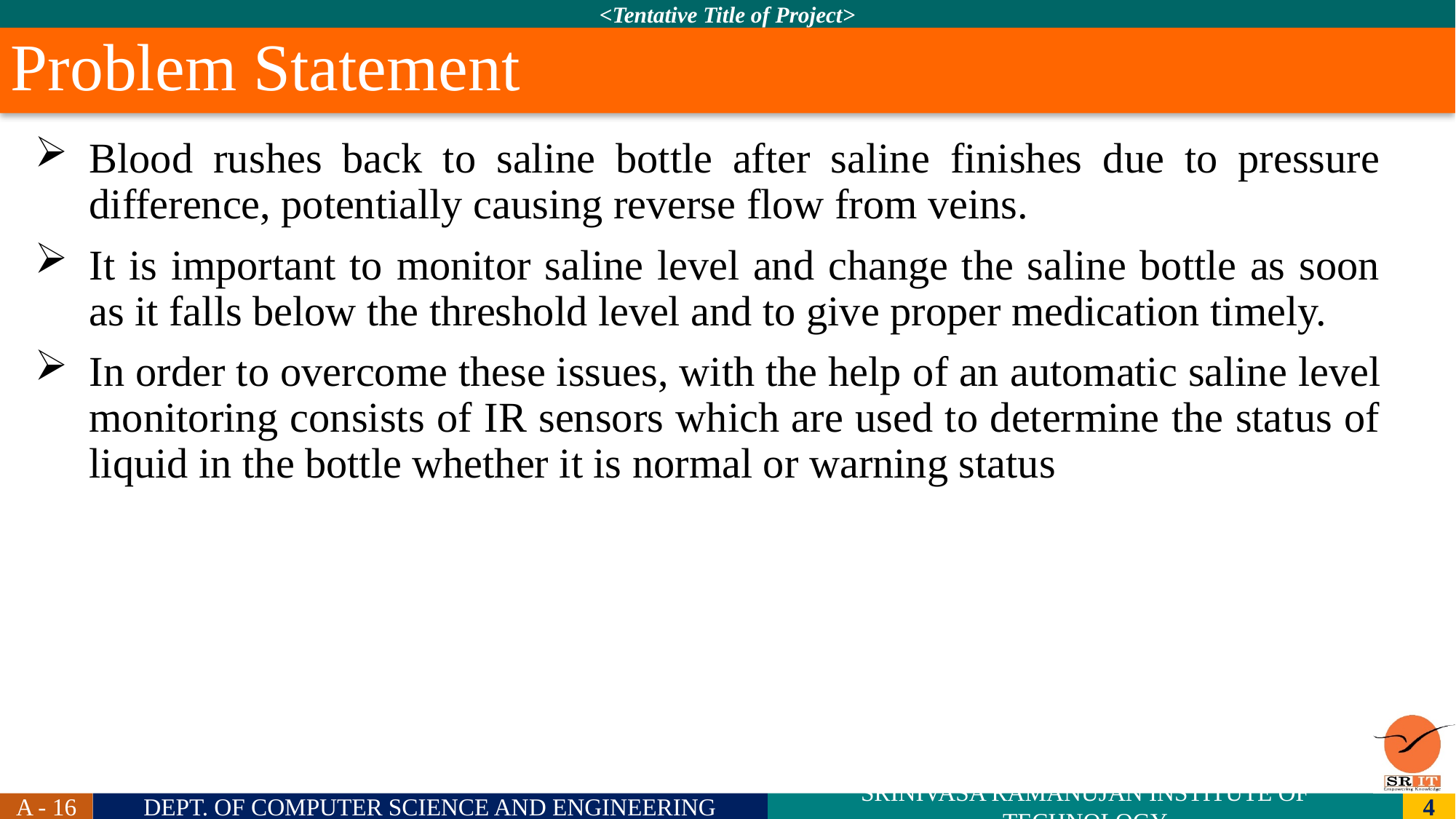

# Problem Statement
Blood rushes back to saline bottle after saline finishes due to pressure difference, potentially causing reverse flow from veins.
It is important to monitor saline level and change the saline bottle as soon as it falls below the threshold level and to give proper medication timely.
In order to overcome these issues, with the help of an automatic saline level monitoring consists of IR sensors which are used to determine the status of liquid in the bottle whether it is normal or warning status